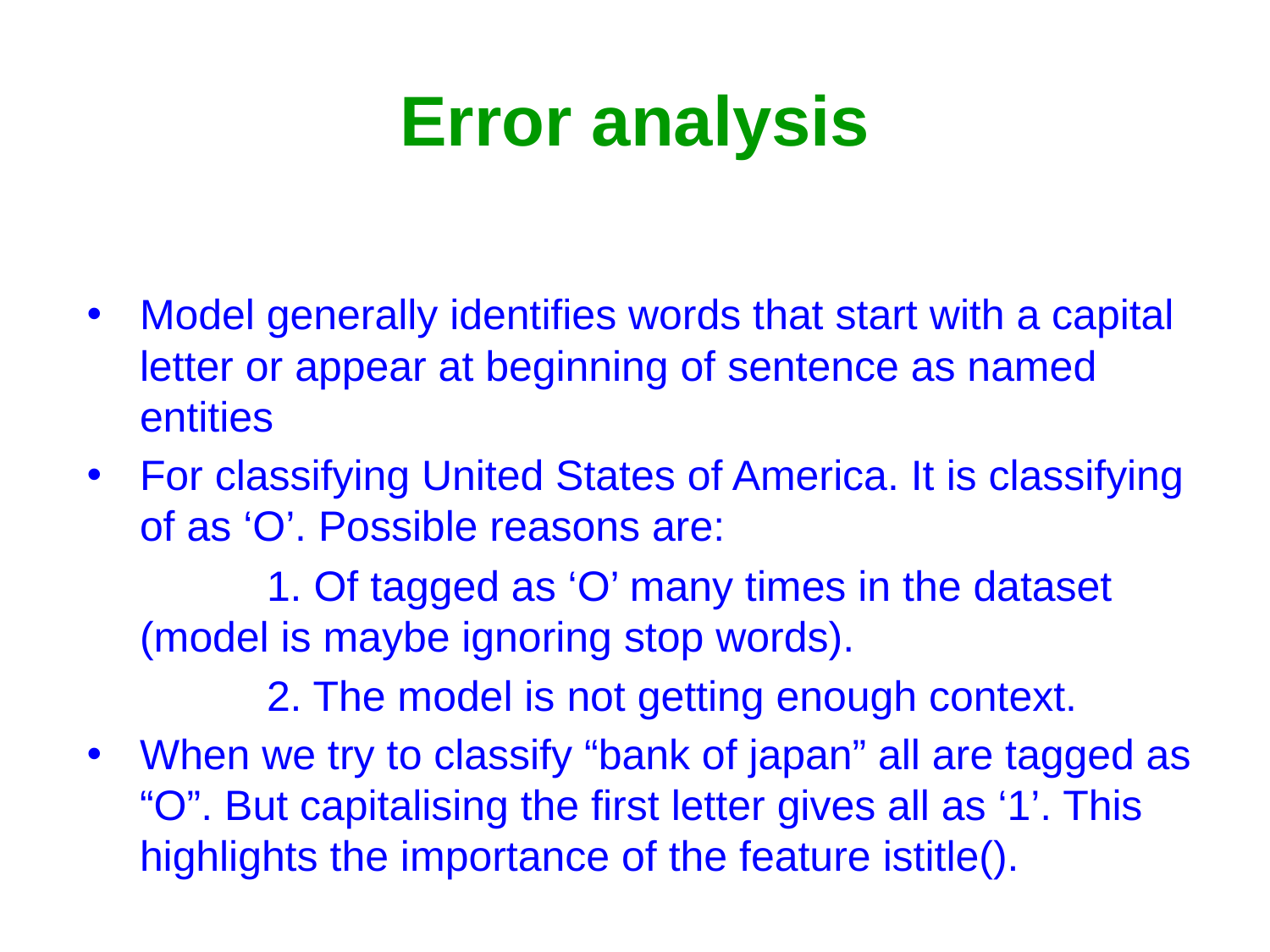

# Error analysis

Model generally identifies words that start with a capital letter or appear at beginning of sentence as named entities
For classifying United States of America. It is classifying of as ‘O’. Possible reasons are:
	1. Of tagged as ‘O’ many times in the dataset (model is maybe ignoring stop words).
	2. The model is not getting enough context.
When we try to classify “bank of japan” all are tagged as “O”. But capitalising the first letter gives all as ‘1’. This highlights the importance of the feature istitle().